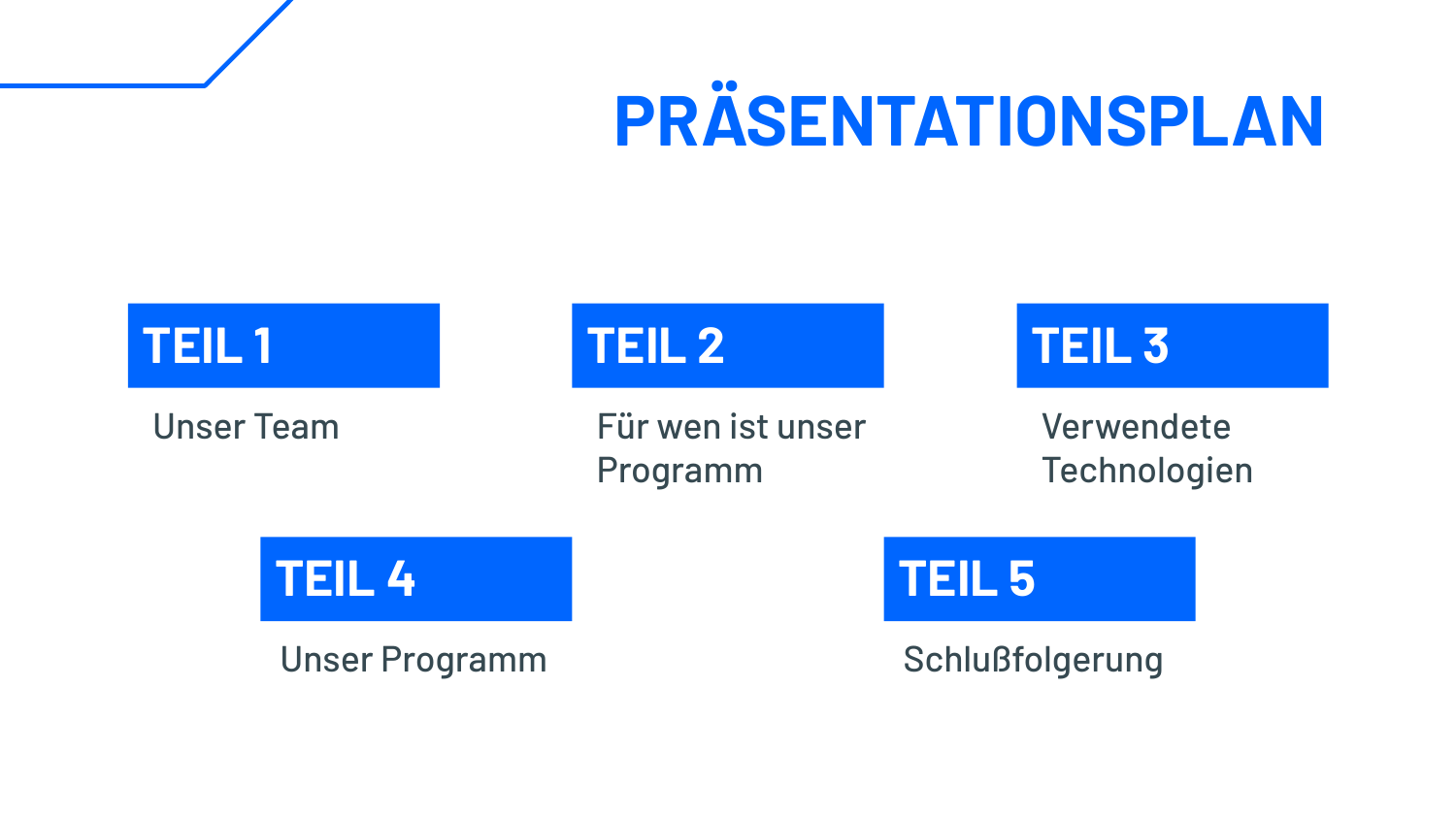

PRÄSENTATIONSPLAN
TEIL 1
TEIL 2
# TEIL 3
Unser Team
Für wen ist unser Programm
Verwendete Technologien
TEIL 4
TEIL 5
Unser Programm
Schlußfolgerung